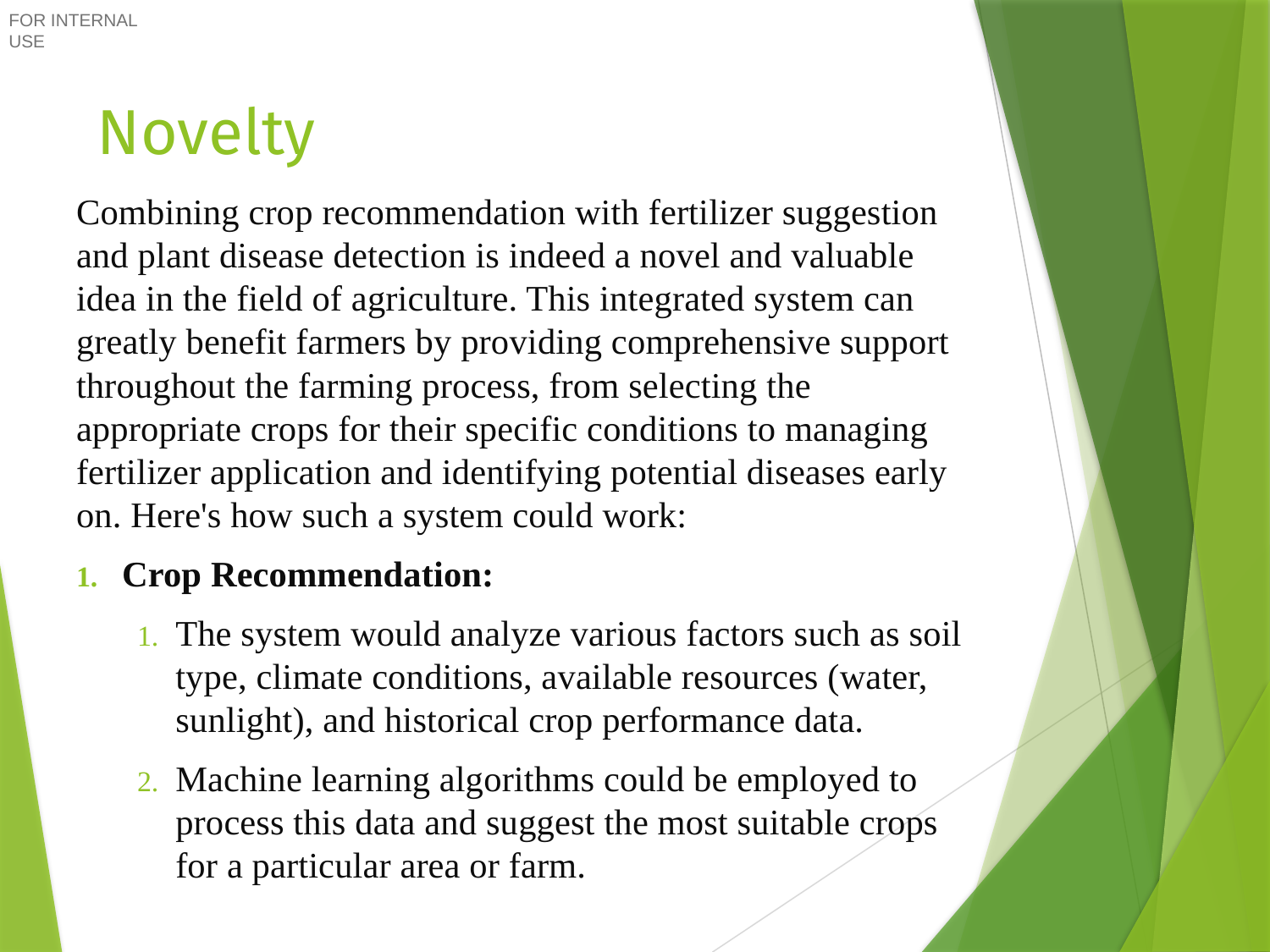

# Novelty
Combining crop recommendation with fertilizer suggestion and plant disease detection is indeed a novel and valuable idea in the field of agriculture. This integrated system can greatly benefit farmers by providing comprehensive support throughout the farming process, from selecting the appropriate crops for their specific conditions to managing fertilizer application and identifying potential diseases early on. Here's how such a system could work:
Crop Recommendation:
The system would analyze various factors such as soil type, climate conditions, available resources (water, sunlight), and historical crop performance data.
Machine learning algorithms could be employed to process this data and suggest the most suitable crops for a particular area or farm.